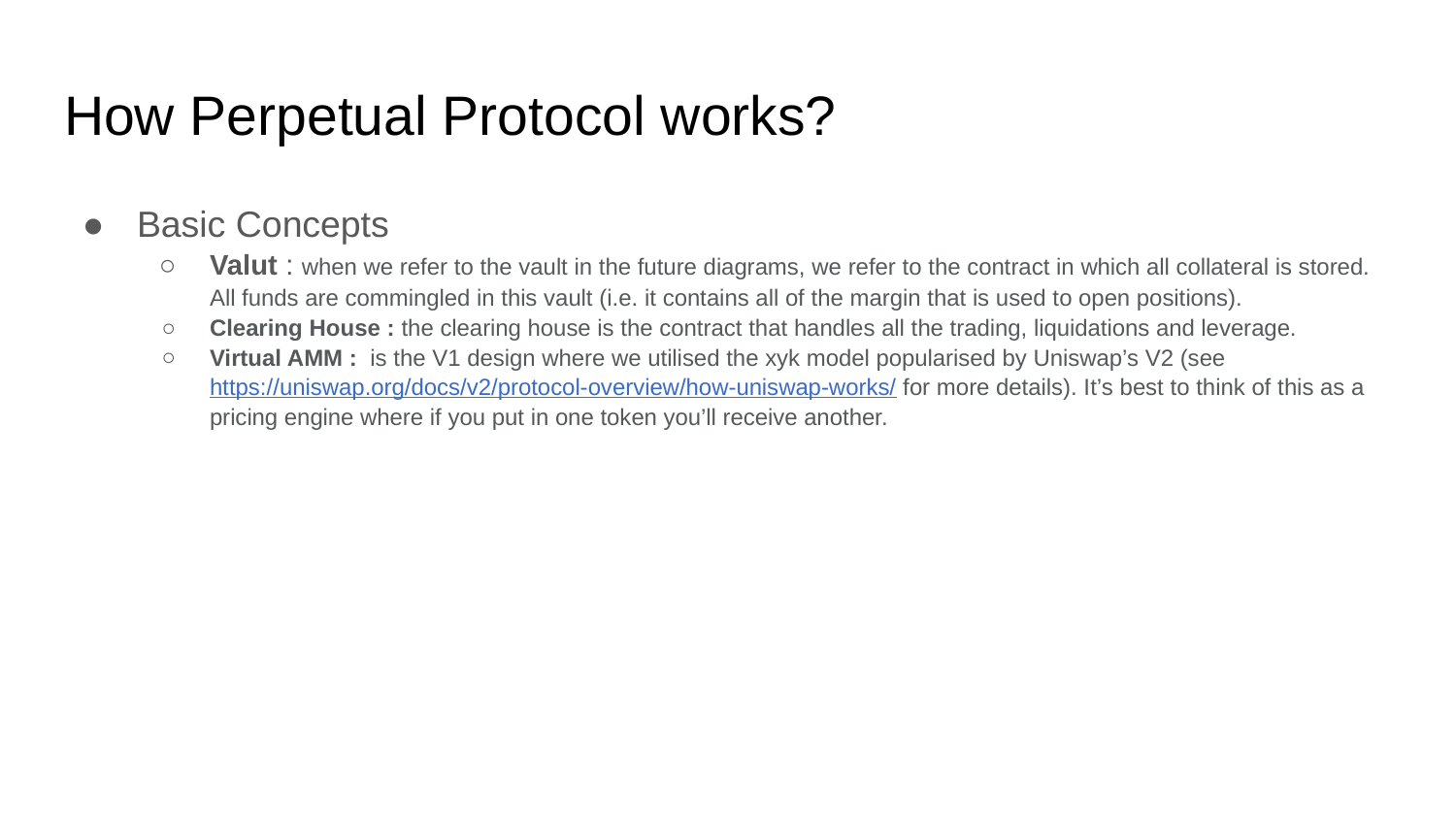

# How Perpetual Protocol works?
Basic Concepts
Valut : when we refer to the vault in the future diagrams, we refer to the contract in which all collateral is stored. All funds are commingled in this vault (i.e. it contains all of the margin that is used to open positions).
Clearing House : the clearing house is the contract that handles all the trading, liquidations and leverage.
Virtual AMM :  is the V1 design where we utilised the xyk model popularised by Uniswap’s V2 (see https://uniswap.org/docs/v2/protocol-overview/how-uniswap-works/ for more details). It’s best to think of this as a pricing engine where if you put in one token you’ll receive another.